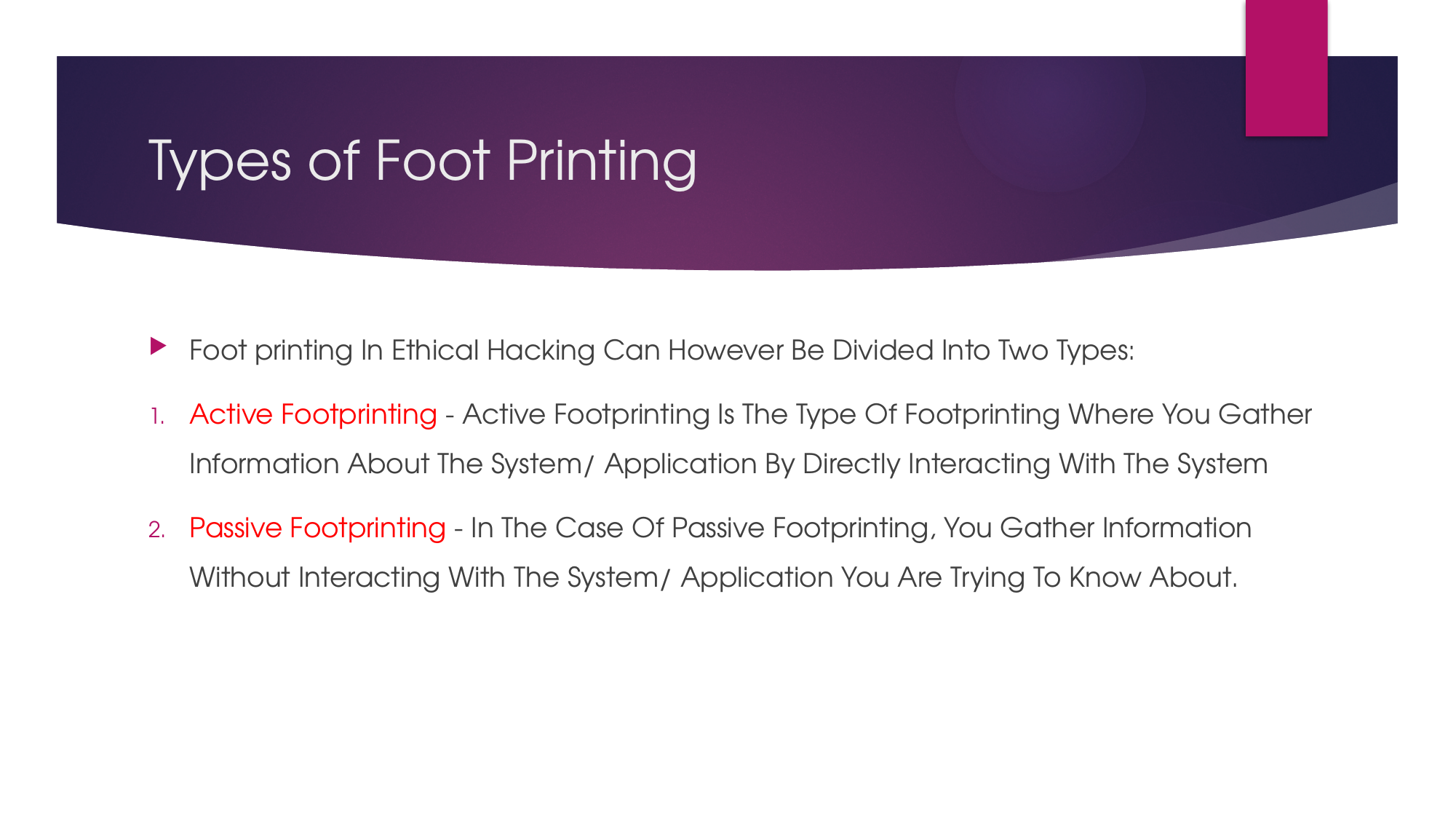

# Types of Foot Printing
Foot printing In Ethical Hacking Can However Be Divided Into Two Types:
Active Footprinting - Active Footprinting Is The Type Of Footprinting Where You Gather Information About The System/ Application By Directly Interacting With The System
Passive Footprinting - In The Case Of Passive Footprinting, You Gather Information Without Interacting With The System/ Application You Are Trying To Know About.